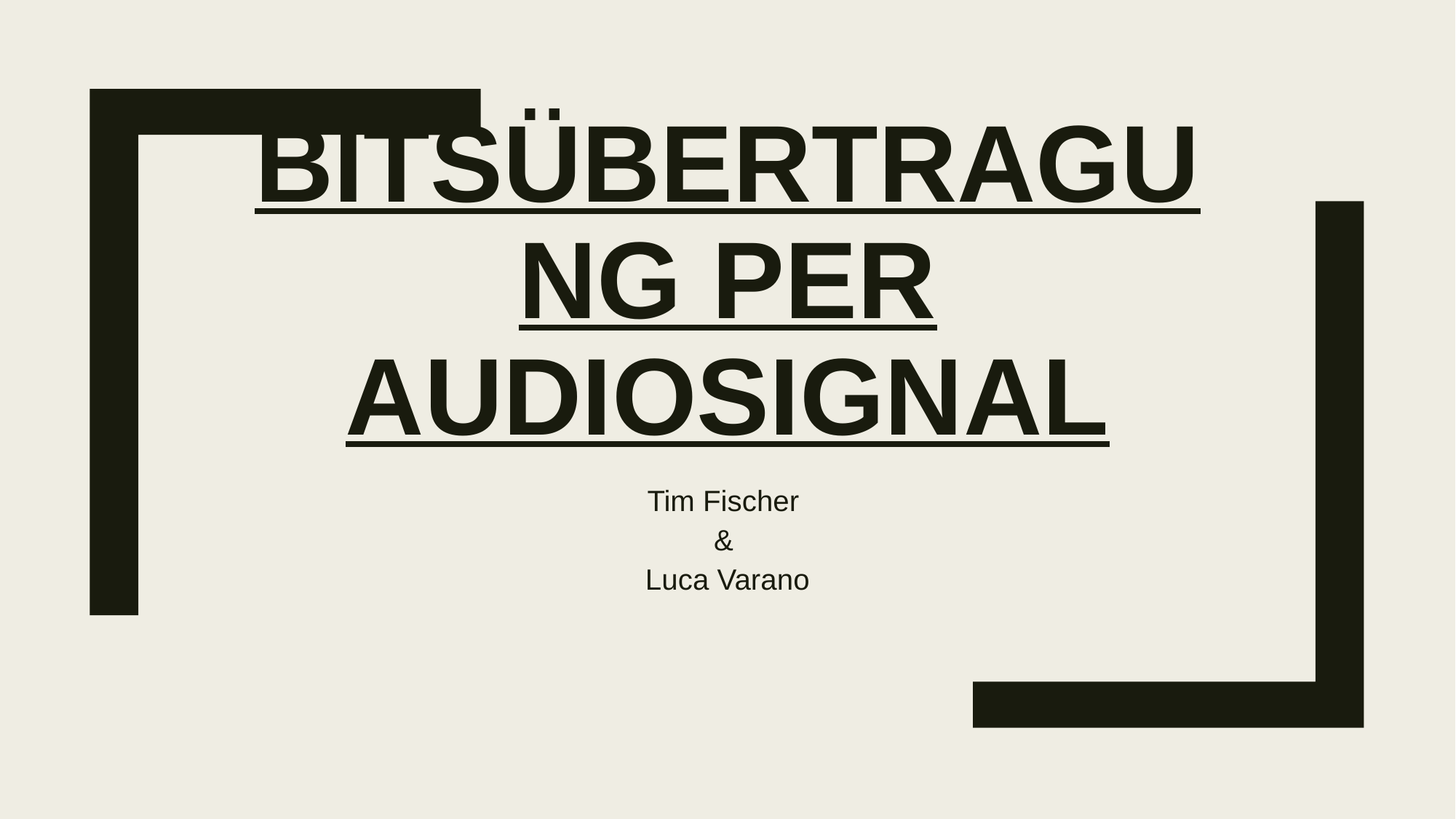

# Bitsübertragung per Audiosignal
Tim Fischer
&
Luca Varano